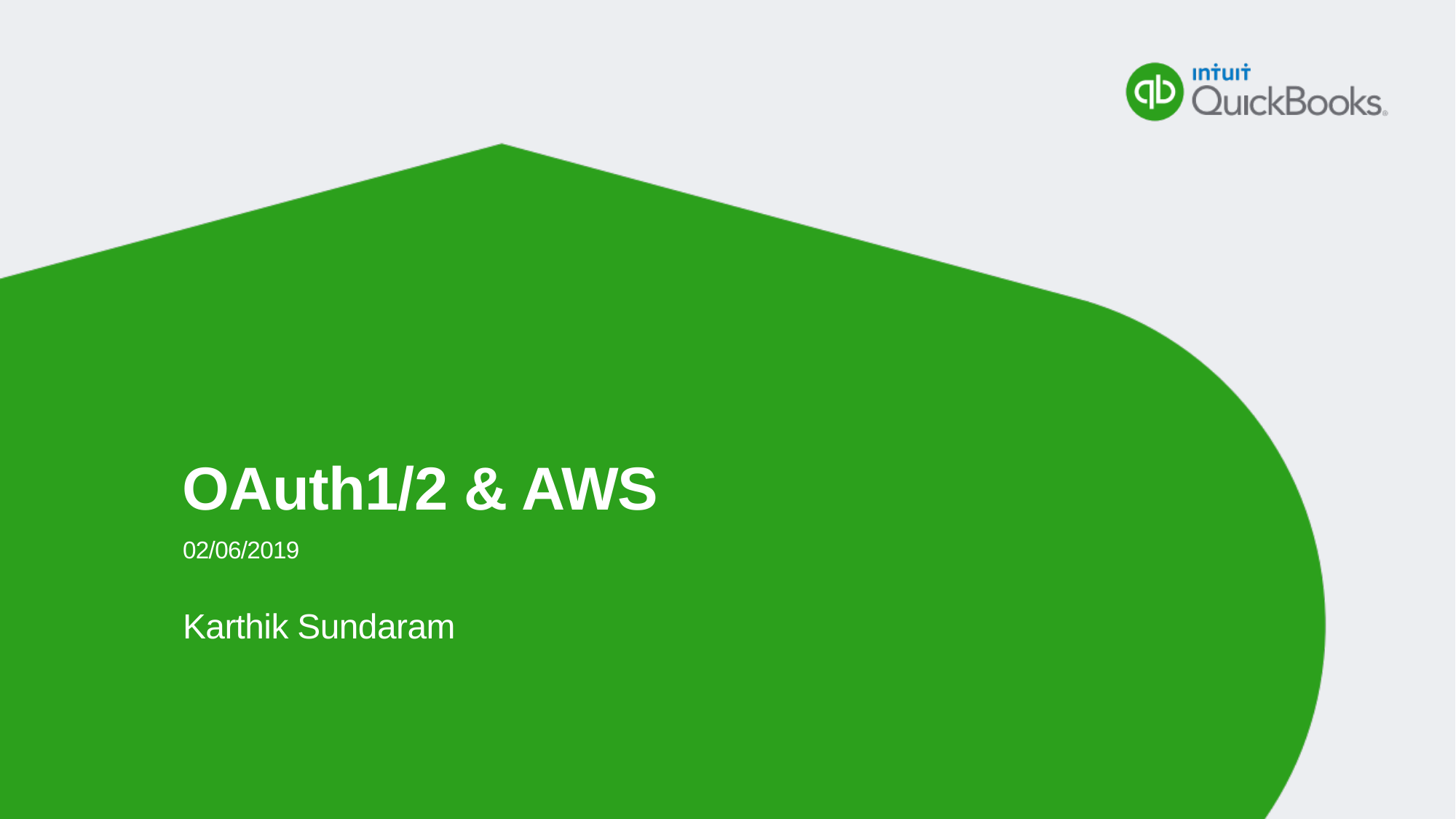

# OAuth1/2 & AWS
02/06/2019
Karthik Sundaram